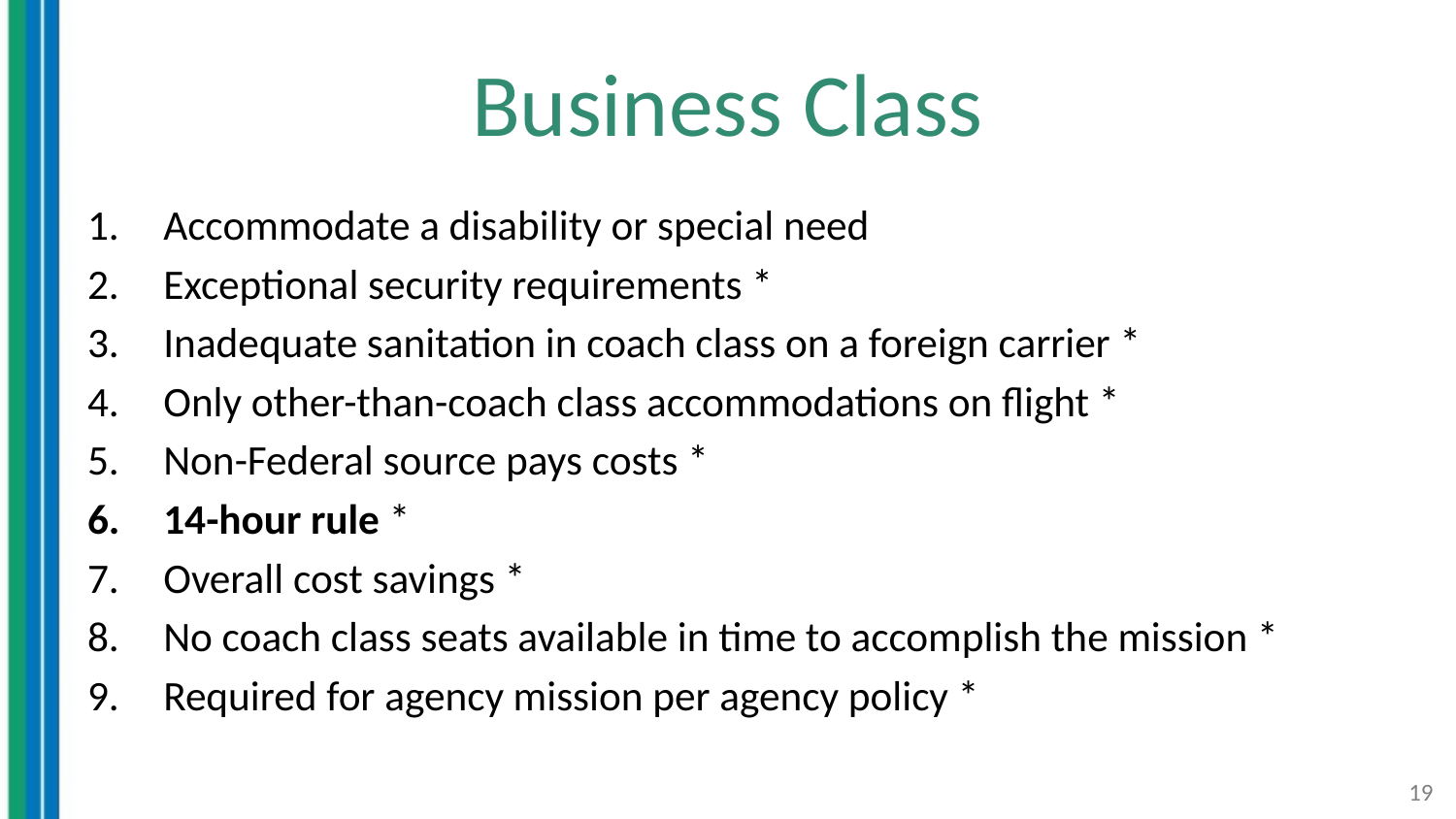

# Business Class
Accommodate a disability or special need
Exceptional security requirements *
Inadequate sanitation in coach class on a foreign carrier *
Only other-than-coach class accommodations on flight *
Non-Federal source pays costs *
14-hour rule *
Overall cost savings *
No coach class seats available in time to accomplish the mission *
Required for agency mission per agency policy *